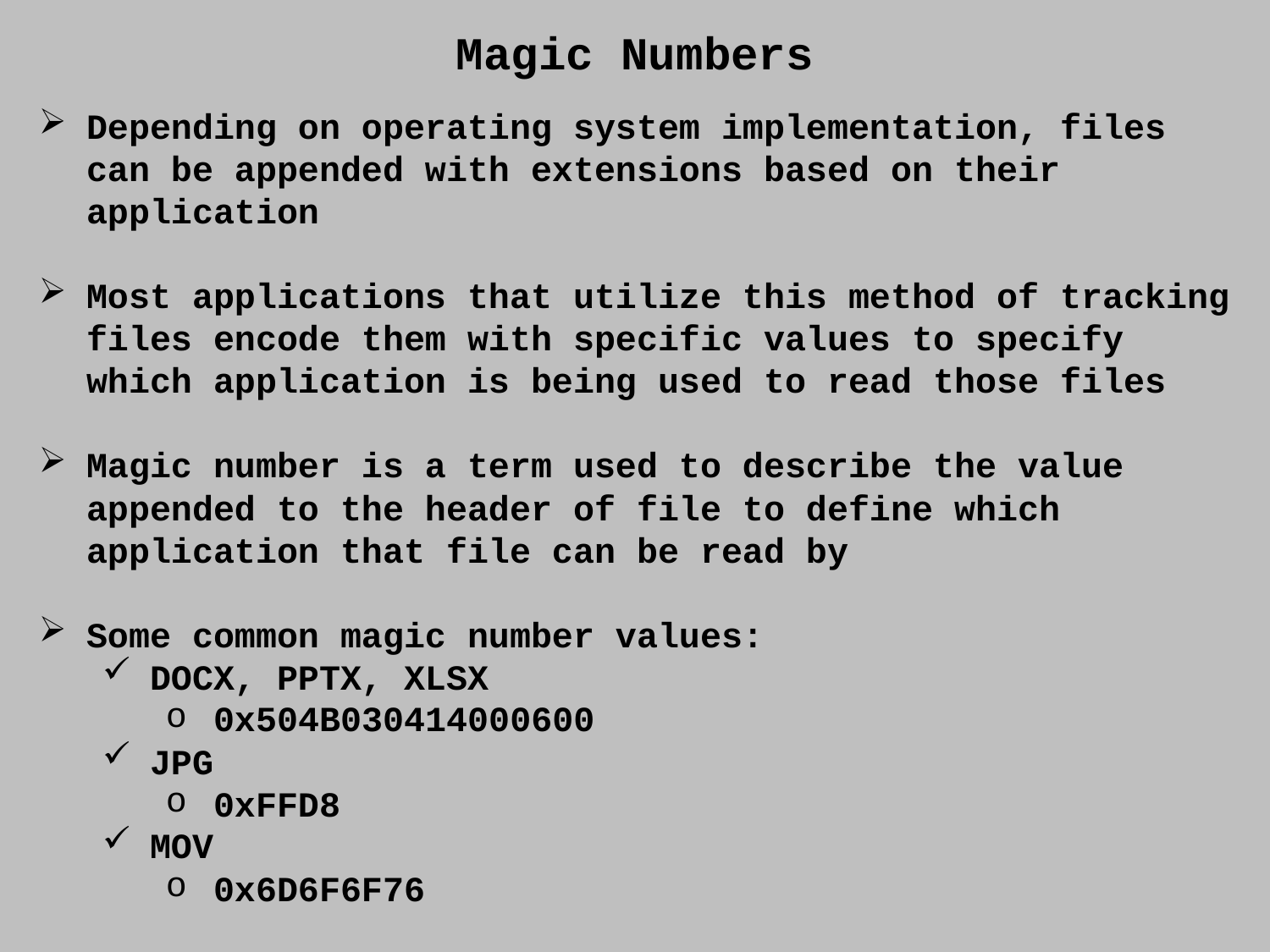

Magic Numbers
Depending on operating system implementation, files can be appended with extensions based on their application

Most applications that utilize this method of tracking files encode them with specific values to specify which application is being used to read those files

Magic number is a term used to describe the value appended to the header of file to define which application that file can be read by

Some common magic number values:
DOCX, PPTX, XLSX
0x504B030414000600
JPG
0xFFD8
MOV
0x6D6F6F76